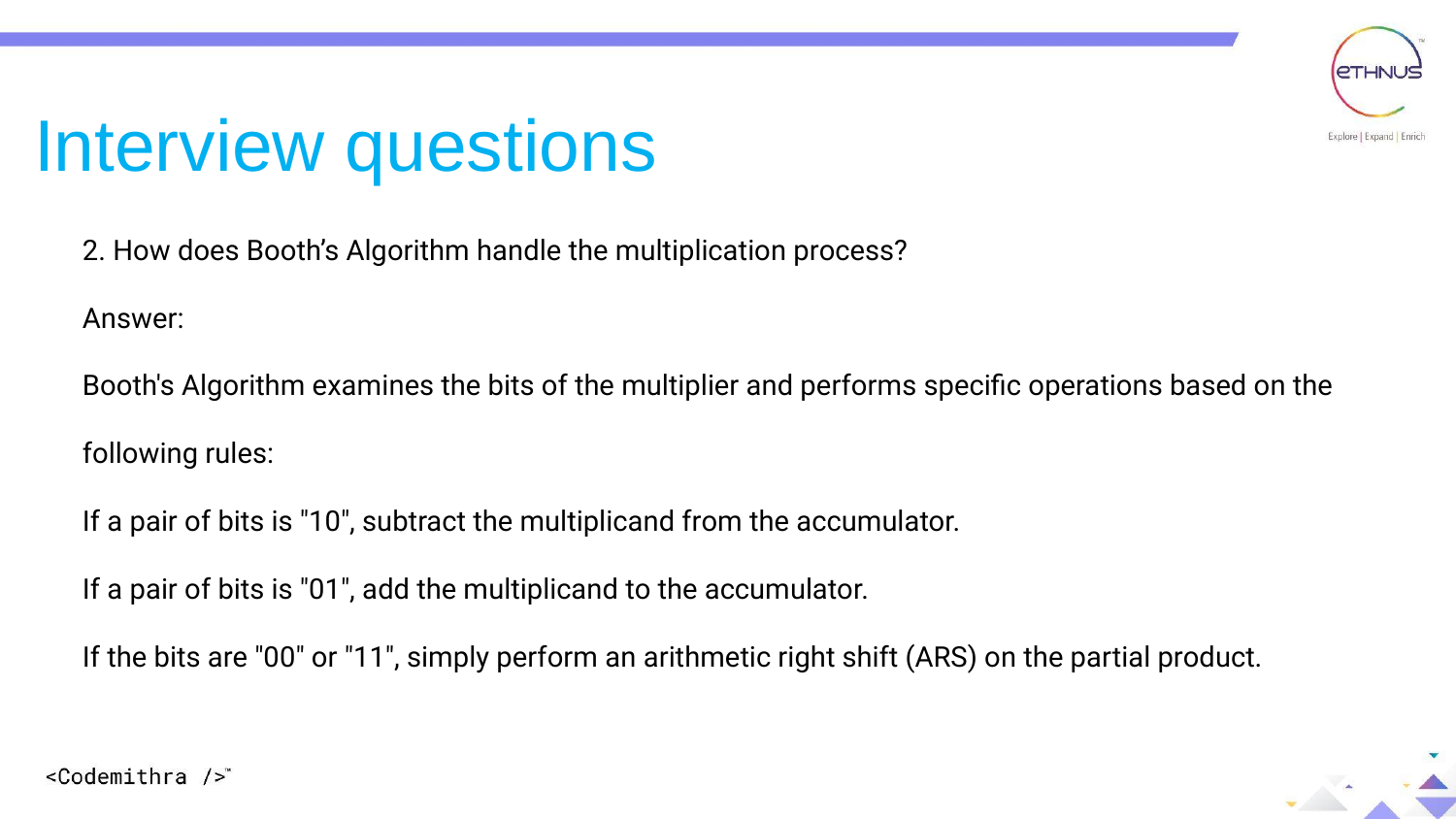

Interview questions
2. How does Booth’s Algorithm handle the multiplication process?
Answer:
Booth's Algorithm examines the bits of the multiplier and performs specific operations based on the following rules:
If a pair of bits is "10", subtract the multiplicand from the accumulator.
If a pair of bits is "01", add the multiplicand to the accumulator.
If the bits are "00" or "11", simply perform an arithmetic right shift (ARS) on the partial product.